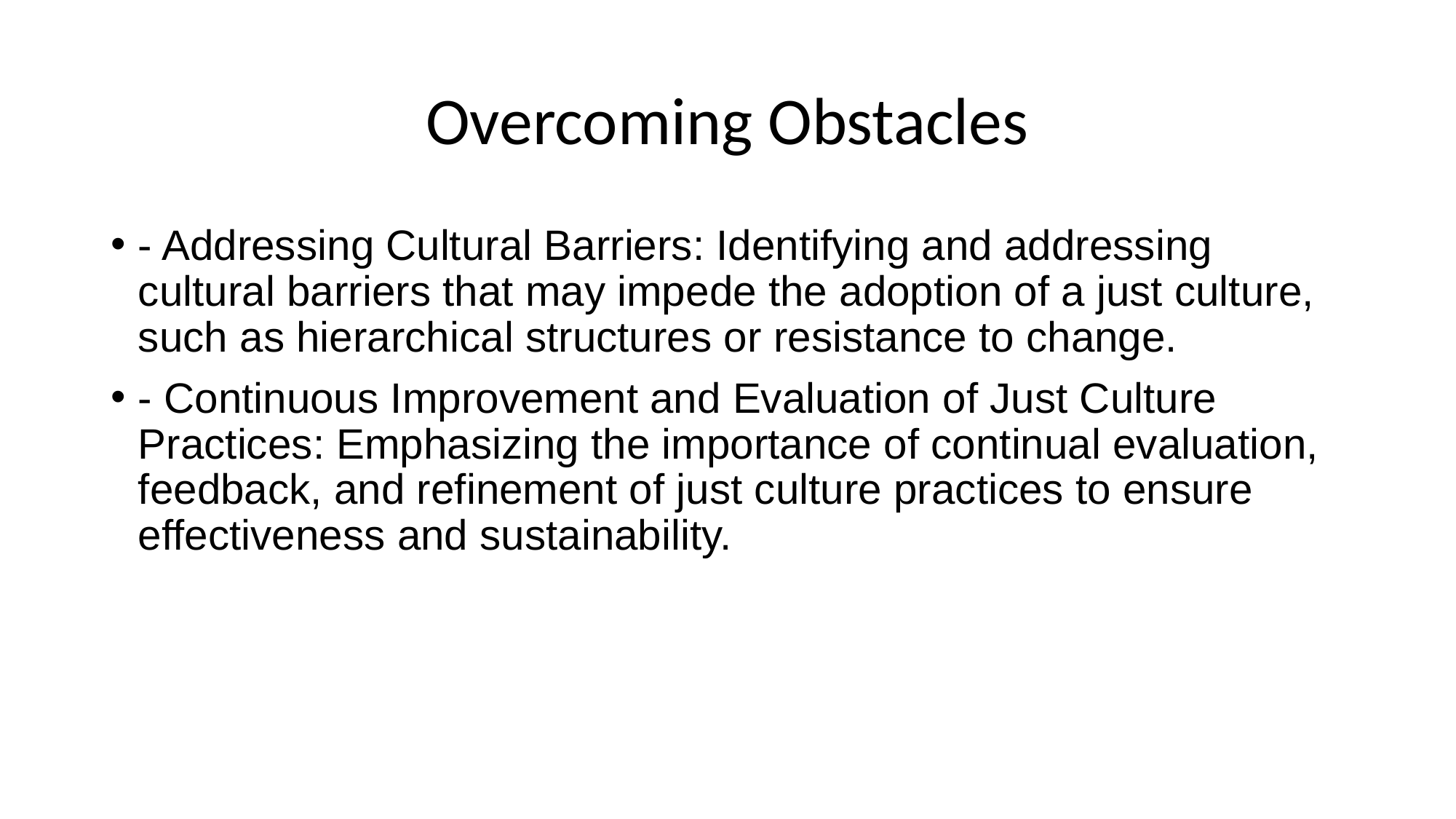

# Overcoming Obstacles
- Addressing Cultural Barriers: Identifying and addressing cultural barriers that may impede the adoption of a just culture, such as hierarchical structures or resistance to change.
- Continuous Improvement and Evaluation of Just Culture Practices: Emphasizing the importance of continual evaluation, feedback, and refinement of just culture practices to ensure effectiveness and sustainability.